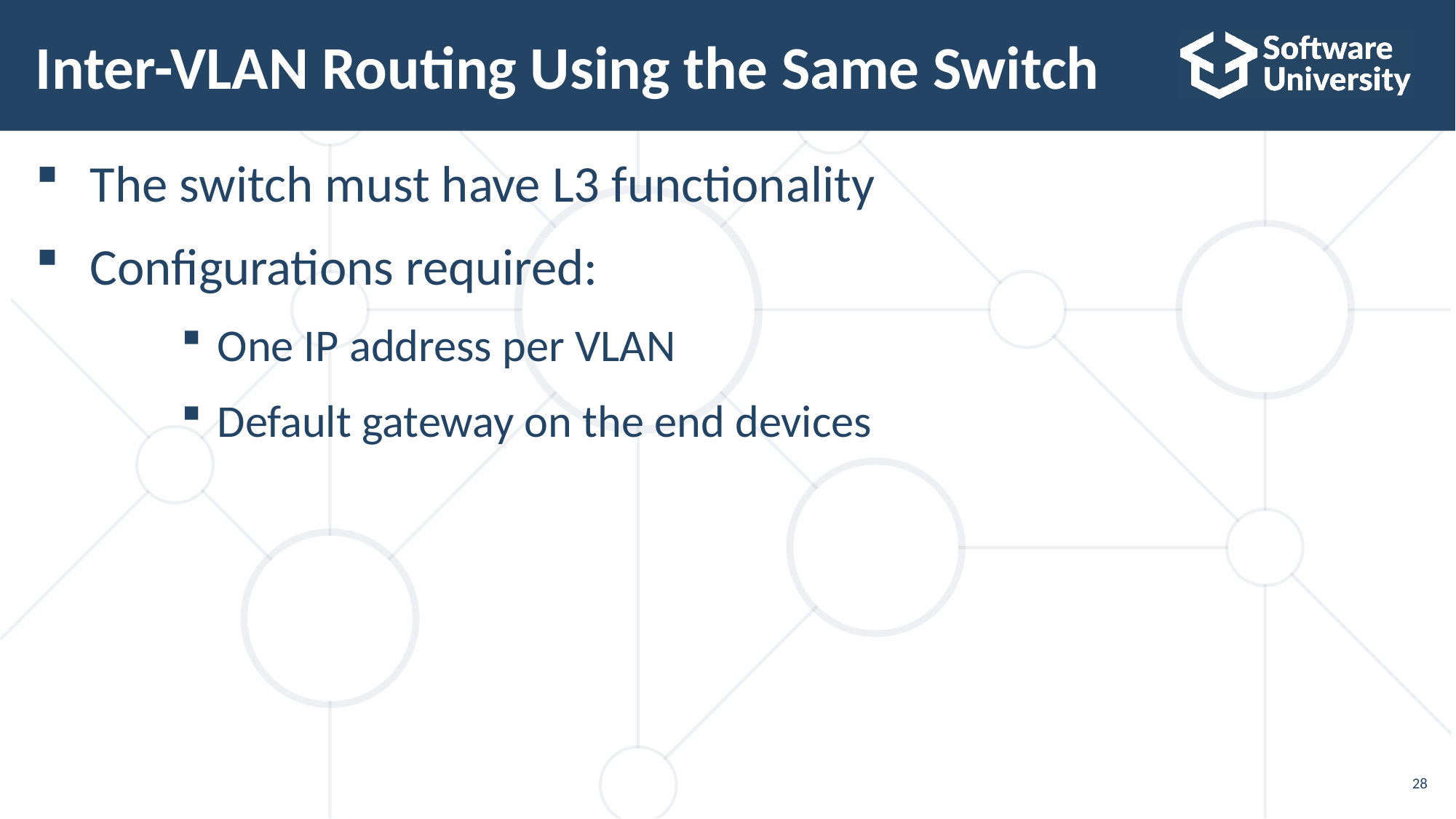

# Inter-VLAN Routing Using the Same Switch
The switch must have L3 functionality
Configurations required:
One IP address per VLAN
Default gateway on the end devices
28